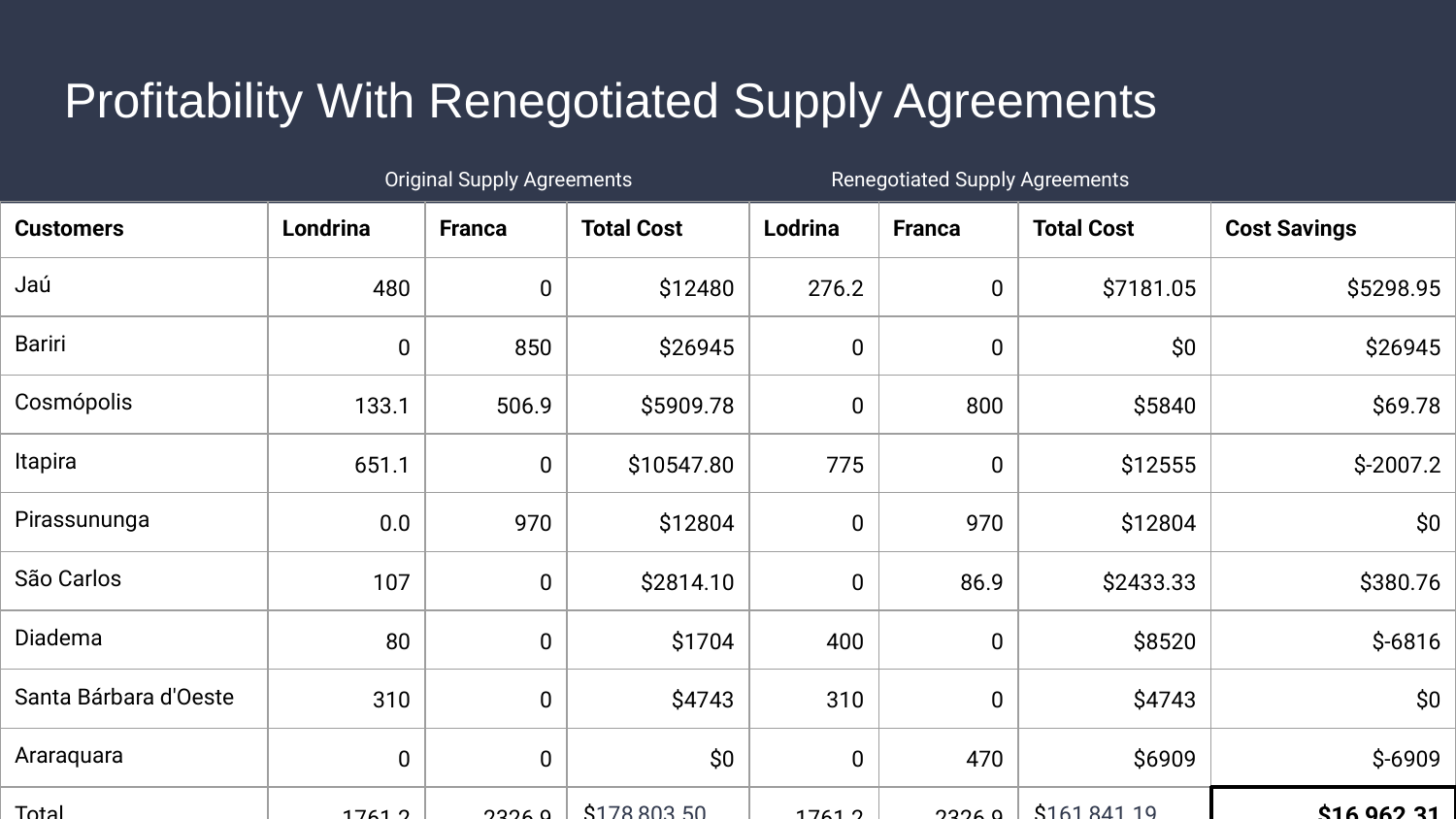

# Profitability With Renegotiated Supply Agreements
Original Supply Agreements
Renegotiated Supply Agreements
| Customers | Londrina | Franca | Total Cost | Lodrina | Franca | Total Cost | Cost Savings |
| --- | --- | --- | --- | --- | --- | --- | --- |
| Jaú | 480 | 0 | $12480 | 276.2 | 0 | $7181.05 | $5298.95 |
| Bariri | 0 | 850 | $26945 | 0 | 0 | $0 | $26945 |
| Cosmópolis | 133.1 | 506.9 | $5909.78 | 0 | 800 | $5840 | $69.78 |
| Itapira | 651.1 | 0 | $10547.80 | 775 | 0 | $12555 | $-2007.2 |
| Pirassununga | 0.0 | 970 | $12804 | 0 | 970 | $12804 | $0 |
| São Carlos | 107 | 0 | $2814.10 | 0 | 86.9 | $2433.33 | $380.76 |
| Diadema | 80 | 0 | $1704 | 400 | 0 | $8520 | $-6816 |
| Santa Bárbara d'Oeste | 310 | 0 | $4743 | 310 | 0 | $4743 | $0 |
| Araraquara | 0 | 0 | $0 | 0 | 470 | $6909 | $-6909 |
| Total | 1761.2 | 2326.9 | $178,803.50 | 1761.2 | 2326.9 | $161,841.19 | $16,962.31 |